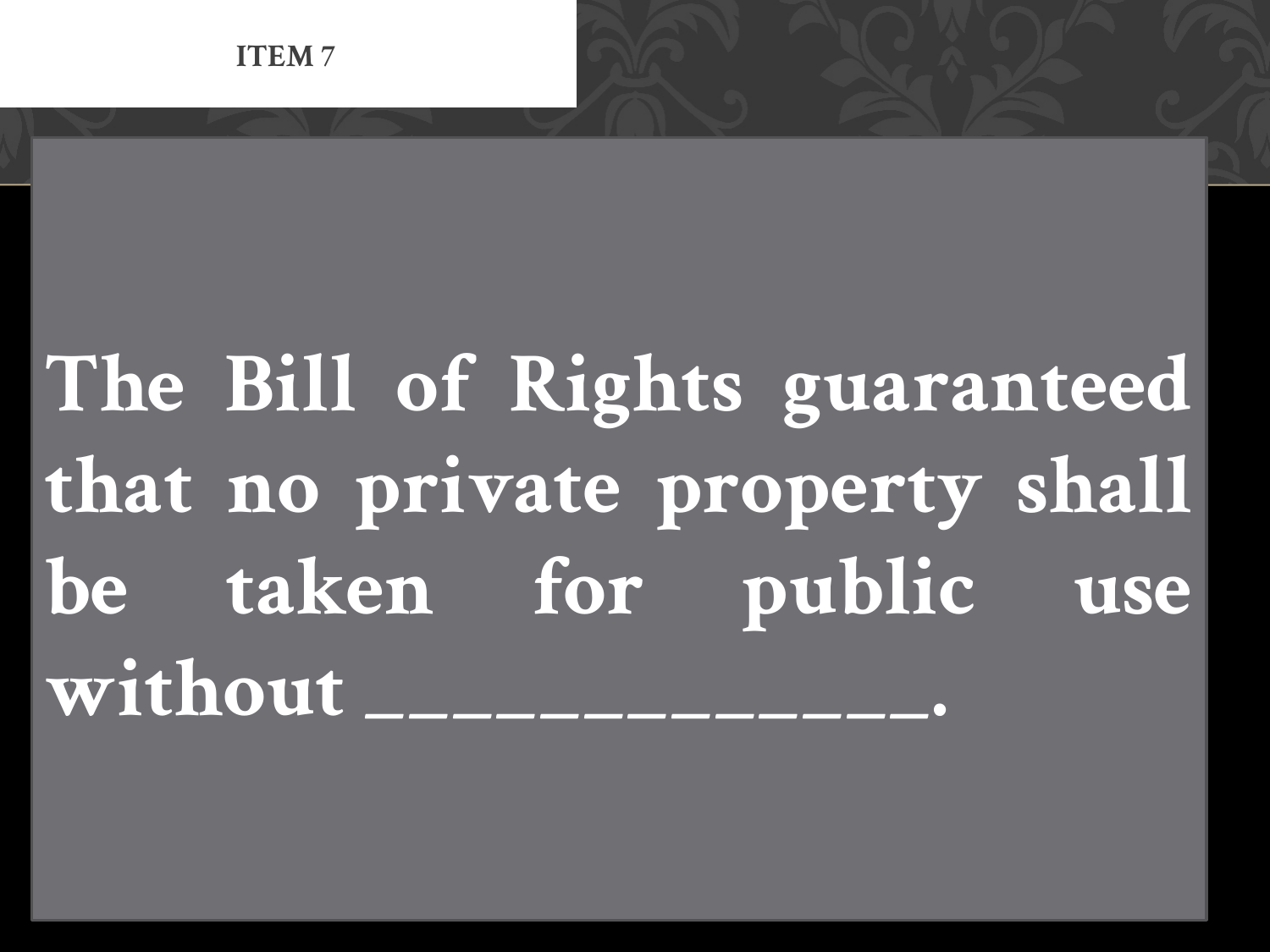

# Item 7
The Bill of Rights guaranteed that no private property shall be taken for public use without _____________.